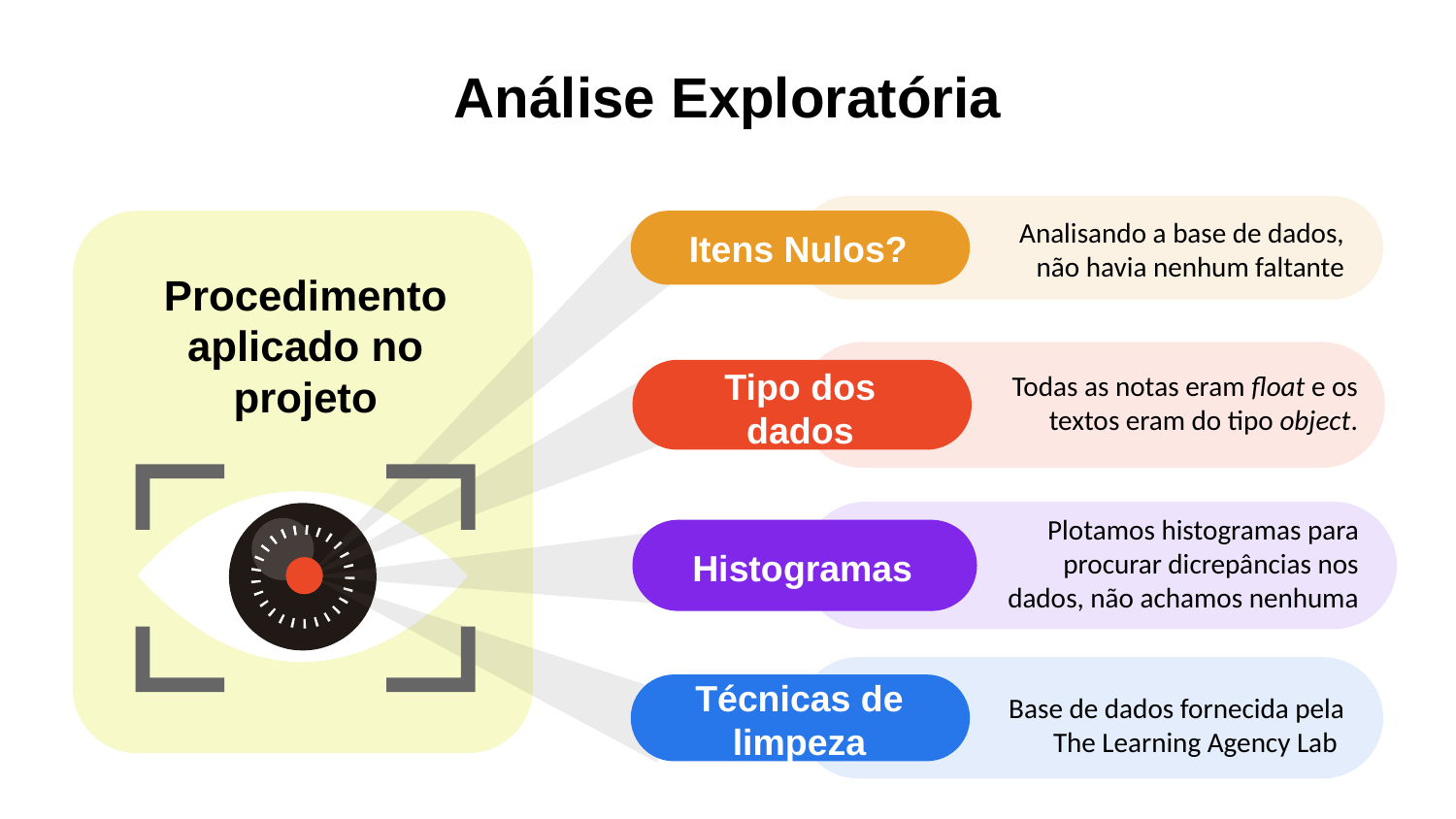

# Análise Exploratória

Analisando a base de dados, não havia nenhum faltante
Itens Nulos?

Procedimento aplicado no projeto

Todas as notas eram float e os textos eram do tipo object.
Tipo dos dados

Histogramas
Plotamos histogramas para procurar dicrepâncias nos dados, não achamos nenhuma

Técnicas de limpeza
Base de dados fornecida pelaThe Learning Agency Lab